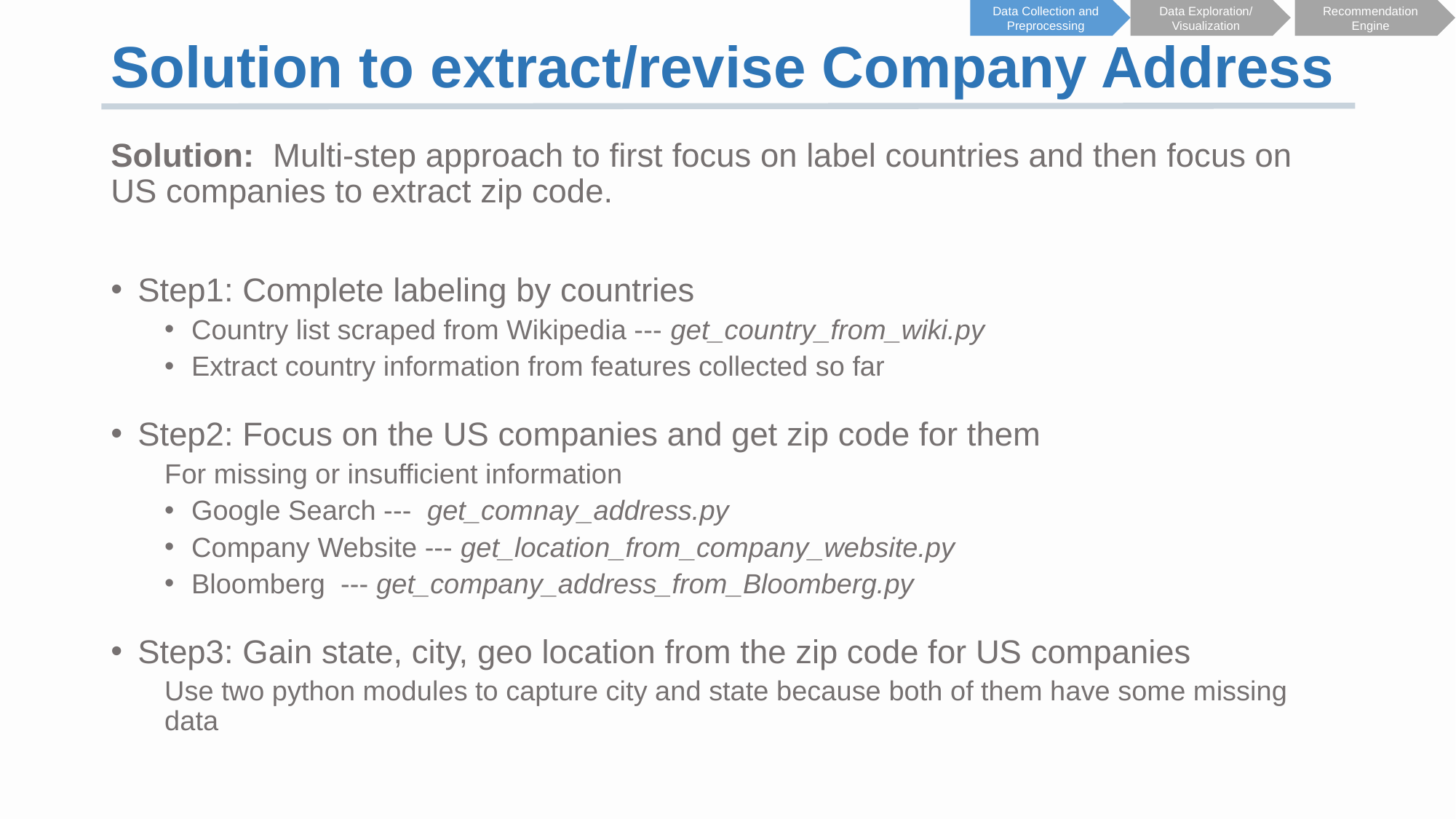

Data Collection and Preprocessing
Data Exploration/ Visualization
Recommendation Engine
# Solution to extract/revise Company Address
Solution:  Multi-step approach to first focus on label countries and then focus on US companies to extract zip code.

Step1: Complete labeling by countries
Country list scraped from Wikipedia --- get_country_from_wiki.py
Extract country information from features collected so far

Step2: Focus on the US companies and get zip code for them
For missing or insufficient information
Google Search ---  get_comnay_address.py
Company Website --- get_location_from_company_website.py
Bloomberg  --- get_company_address_from_Bloomberg.py

Step3: Gain state, city, geo location from the zip code for US companies
Use two python modules to capture city and state because both of them have some missing data